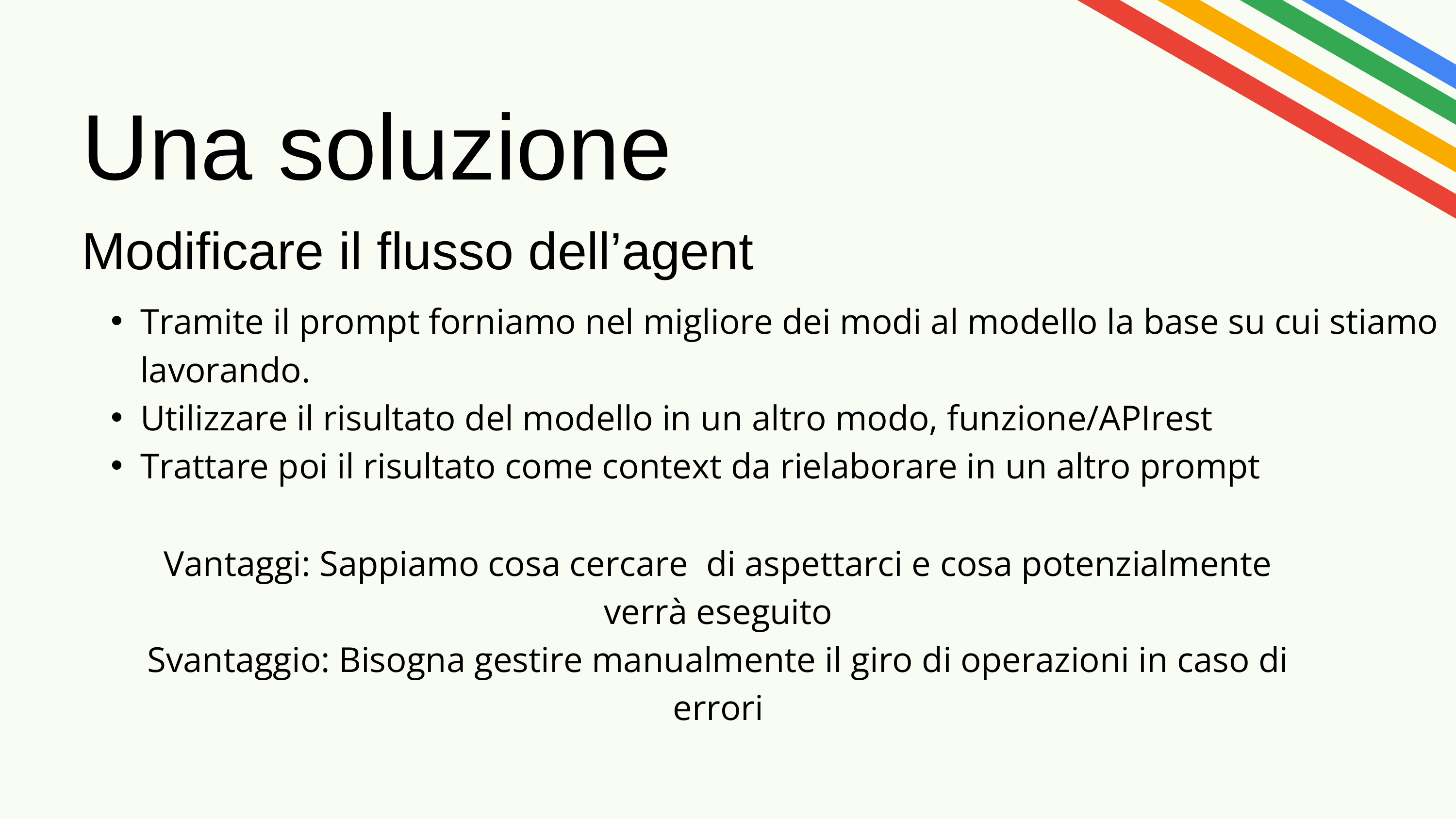

Una soluzione
Modificare il flusso dell’agent
Tramite il prompt forniamo nel migliore dei modi al modello la base su cui stiamo lavorando.
Utilizzare il risultato del modello in un altro modo, funzione/APIrest
Trattare poi il risultato come context da rielaborare in un altro prompt
Vantaggi: Sappiamo cosa cercare  di aspettarci e cosa potenzialmente verrà eseguito
Svantaggio: Bisogna gestire manualmente il giro di operazioni in caso di errori